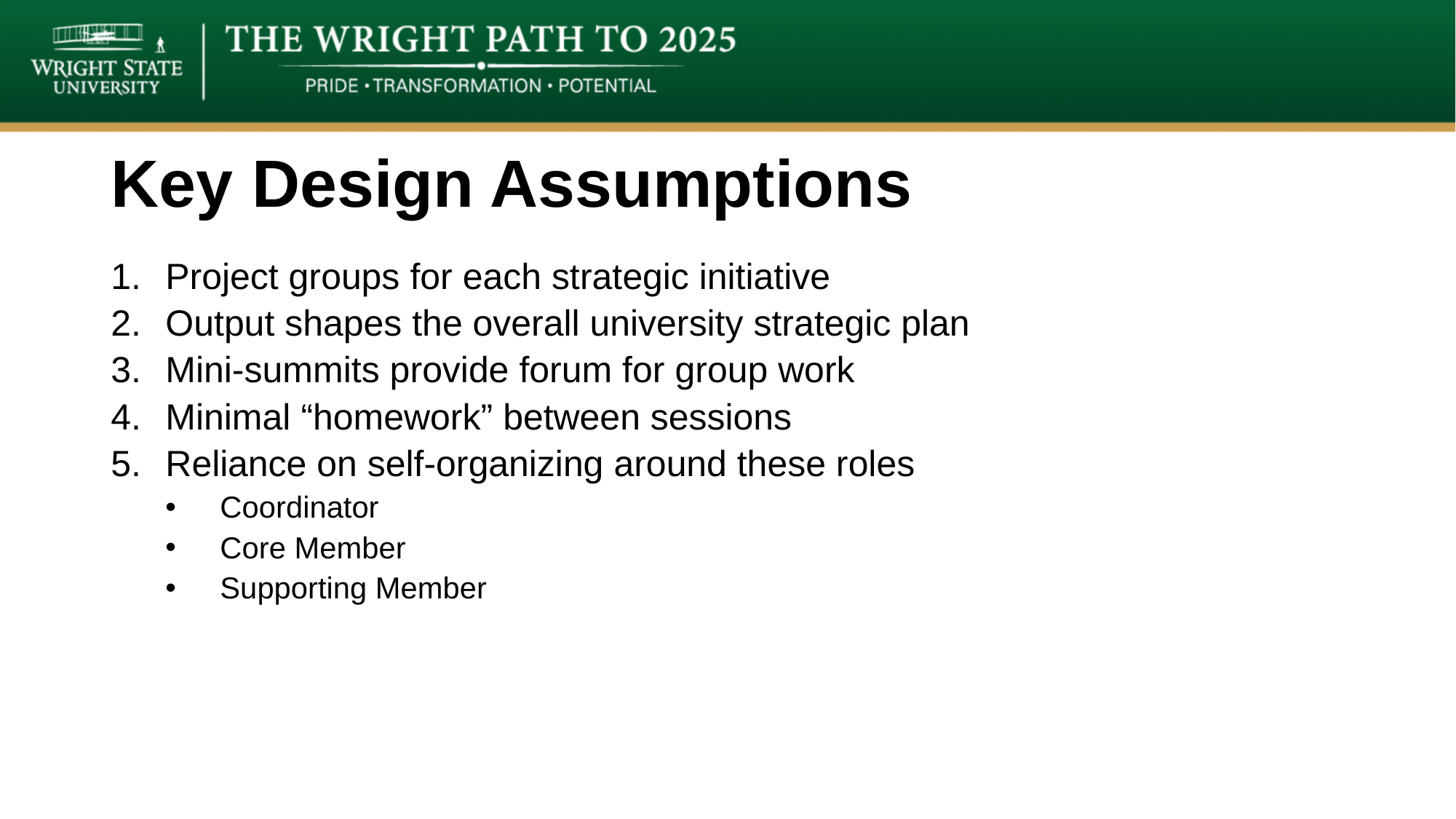

# Key Design Assumptions
Project groups for each strategic initiative
Output shapes the overall university strategic plan
Mini-summits provide forum for group work
Minimal “homework” between sessions
Reliance on self-organizing around these roles
Coordinator
Core Member
Supporting Member